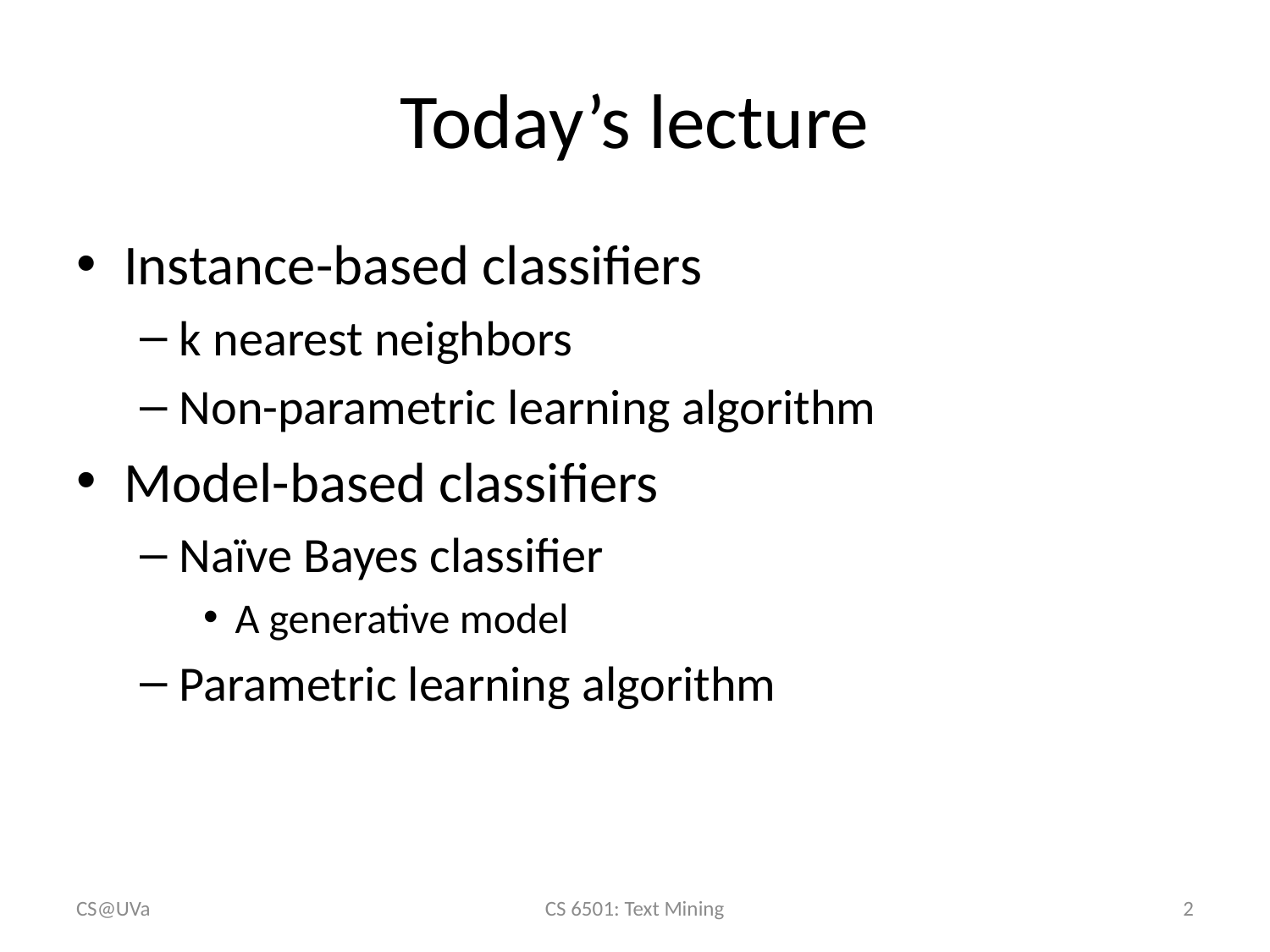

# Today’s lecture
Instance-based classifiers
k nearest neighbors
Non-parametric learning algorithm
Model-based classifiers
Naïve Bayes classifier
A generative model
Parametric learning algorithm
CS@UVa
CS 6501: Text Mining
2